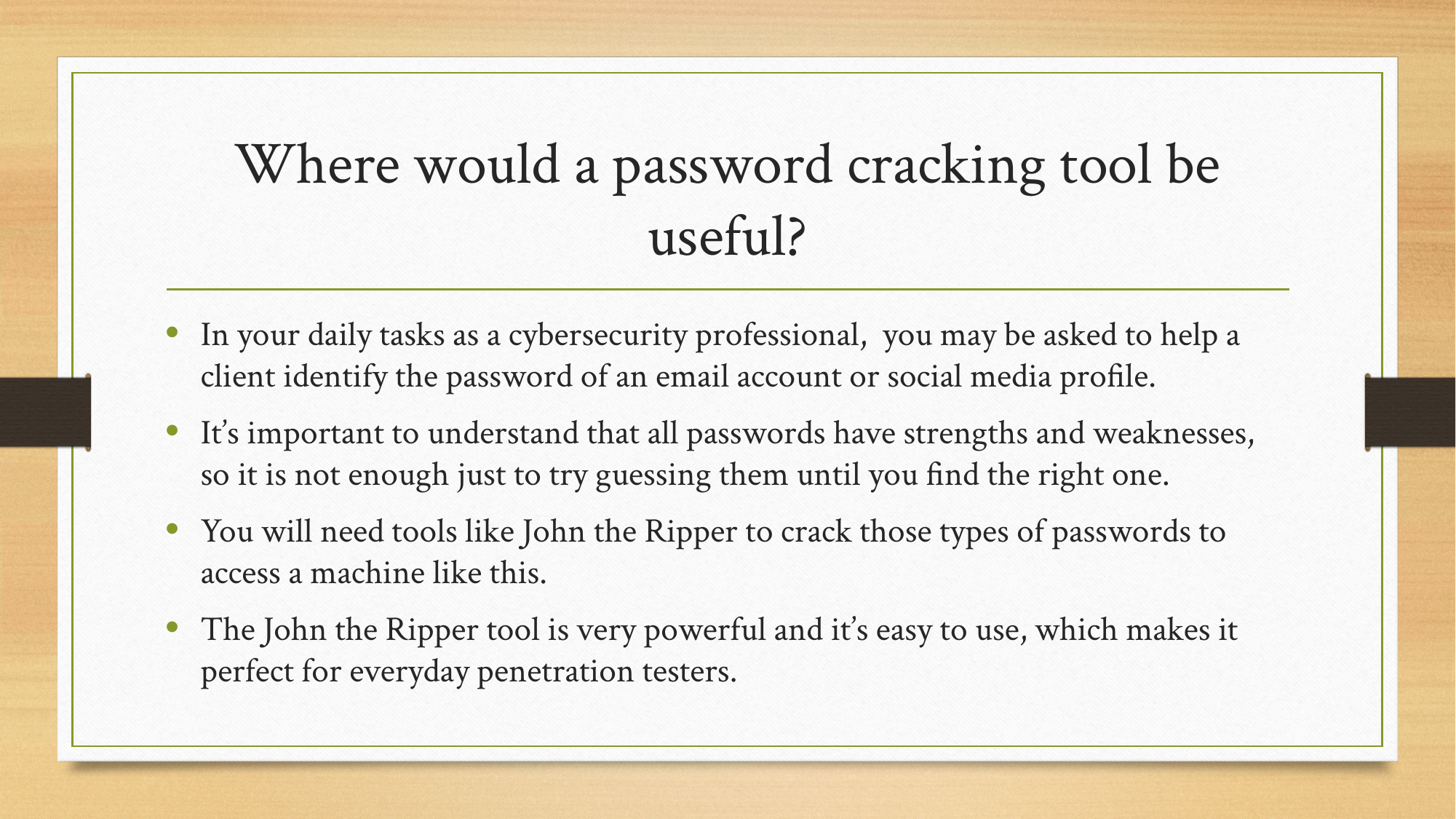

# Where would a password cracking tool be useful?
In your daily tasks as a cybersecurity professional,  you may be asked to help a client identify the password of an email account or social media profile.
It’s important to understand that all passwords have strengths and weaknesses, so it is not enough just to try guessing them until you find the right one.
You will need tools like John the Ripper to crack those types of passwords to access a machine like this.
The John the Ripper tool is very powerful and it’s easy to use, which makes it perfect for everyday penetration testers.